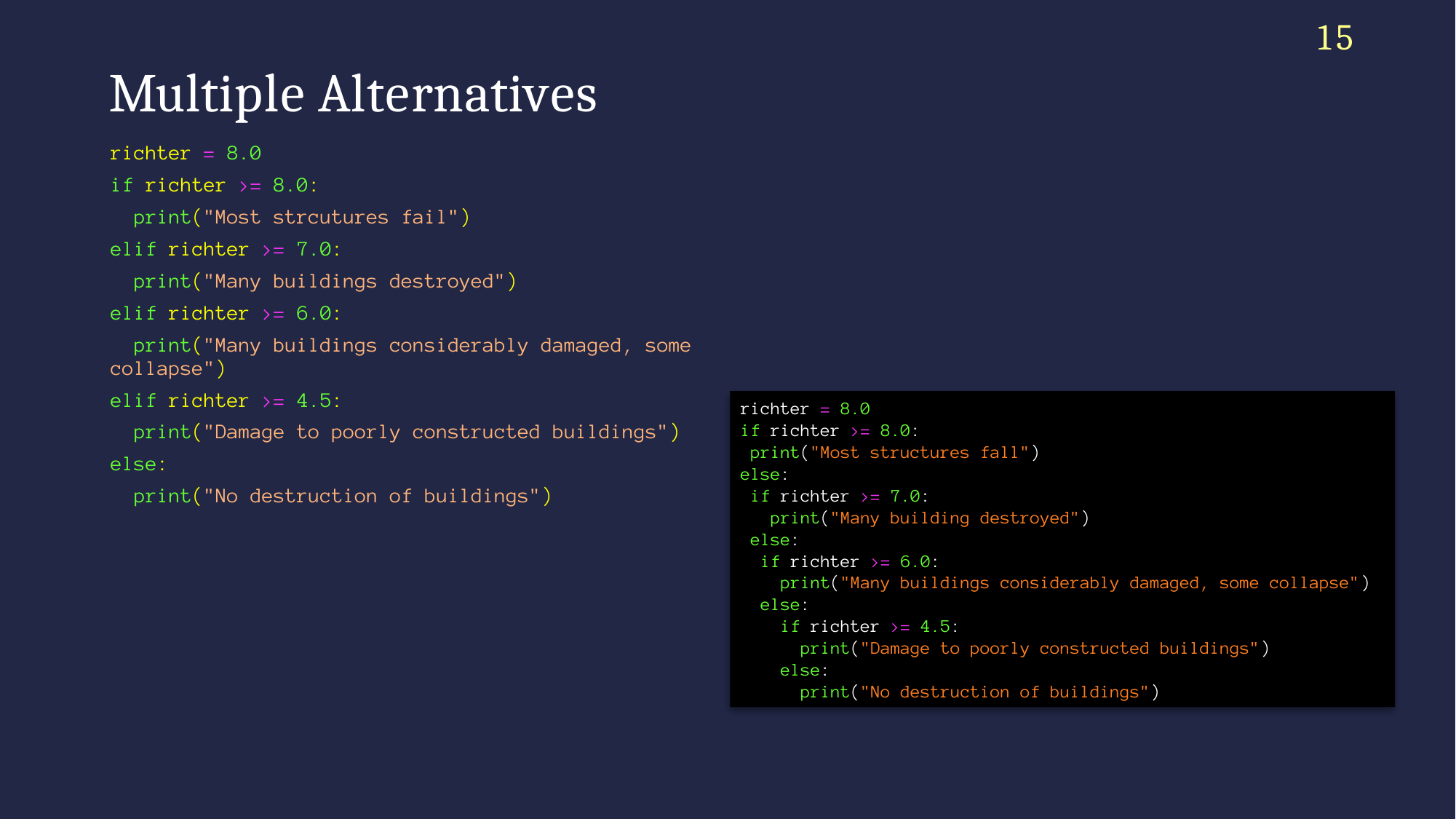

15
# Multiple Alternatives
richter = 8.0
if richter >= 8.0:
  print("Most strcutures fail")
elif richter >= 7.0:
  print("Many buildings destroyed")
elif richter >= 6.0:
  print("Many buildings considerably damaged, some collapse")
elif richter >= 4.5:
  print("Damage to poorly constructed buildings")
else:
  print("No destruction of buildings")
richter = 8.0
if richter >= 8.0:
 print("Most structures fall")
else:
 if richter >= 7.0:
   print("Many building destroyed")
 else:
  if richter >= 6.0:
    print("Many buildings considerably damaged, some collapse")
  else:
    if richter >= 4.5:
      print("Damage to poorly constructed buildings")
    else:
      print("No destruction of buildings")